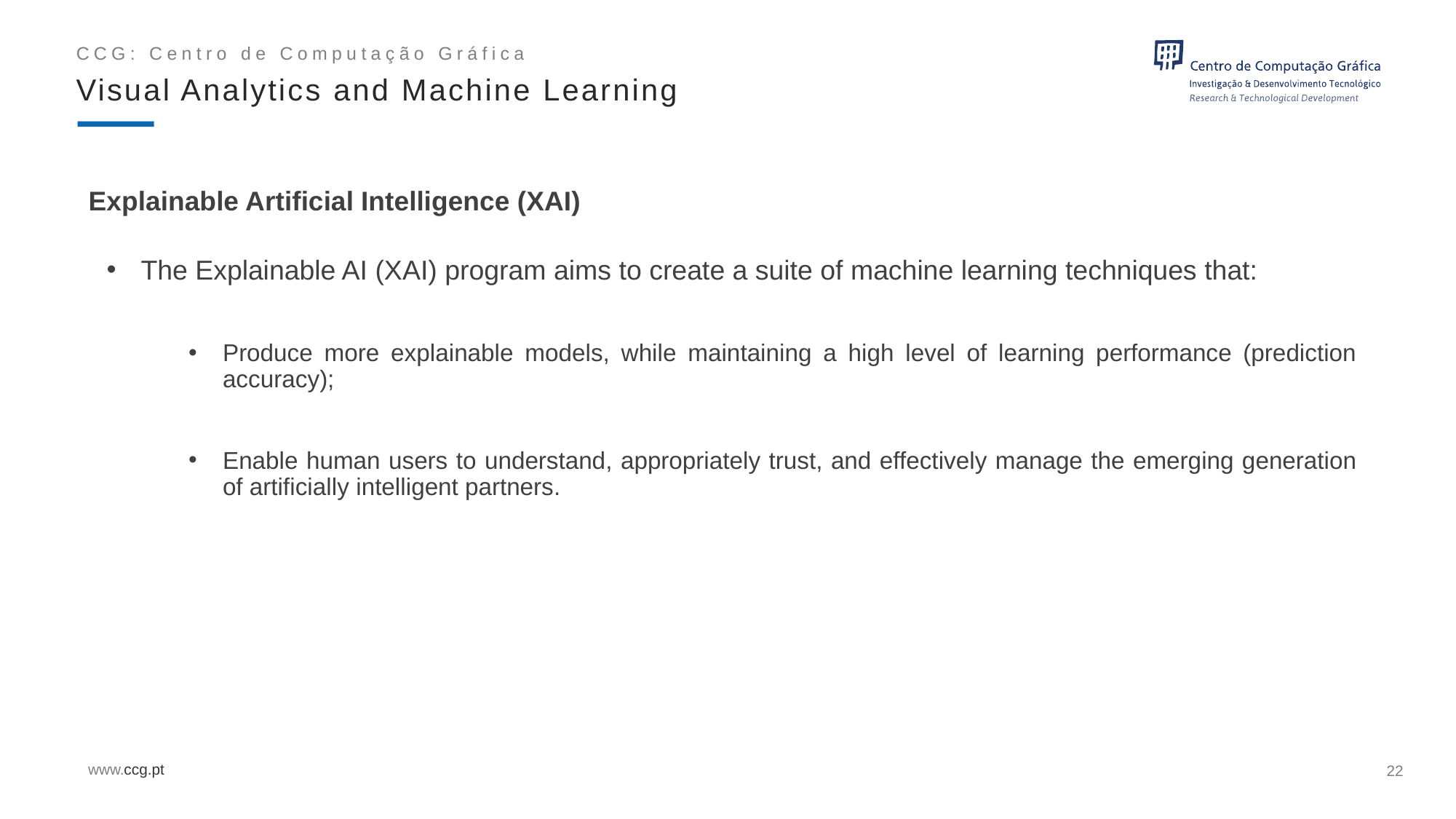

Visual Analytics and Machine Learning
# Explainable Artificial Intelligence (XAI)
The Explainable AI (XAI) program aims to create a suite of machine learning techniques that:

Produce more explainable models, while maintaining a high level of learning performance (prediction accuracy);

Enable human users to understand, appropriately trust, and effectively manage the emerging generation of artificially intelligent partners.
22